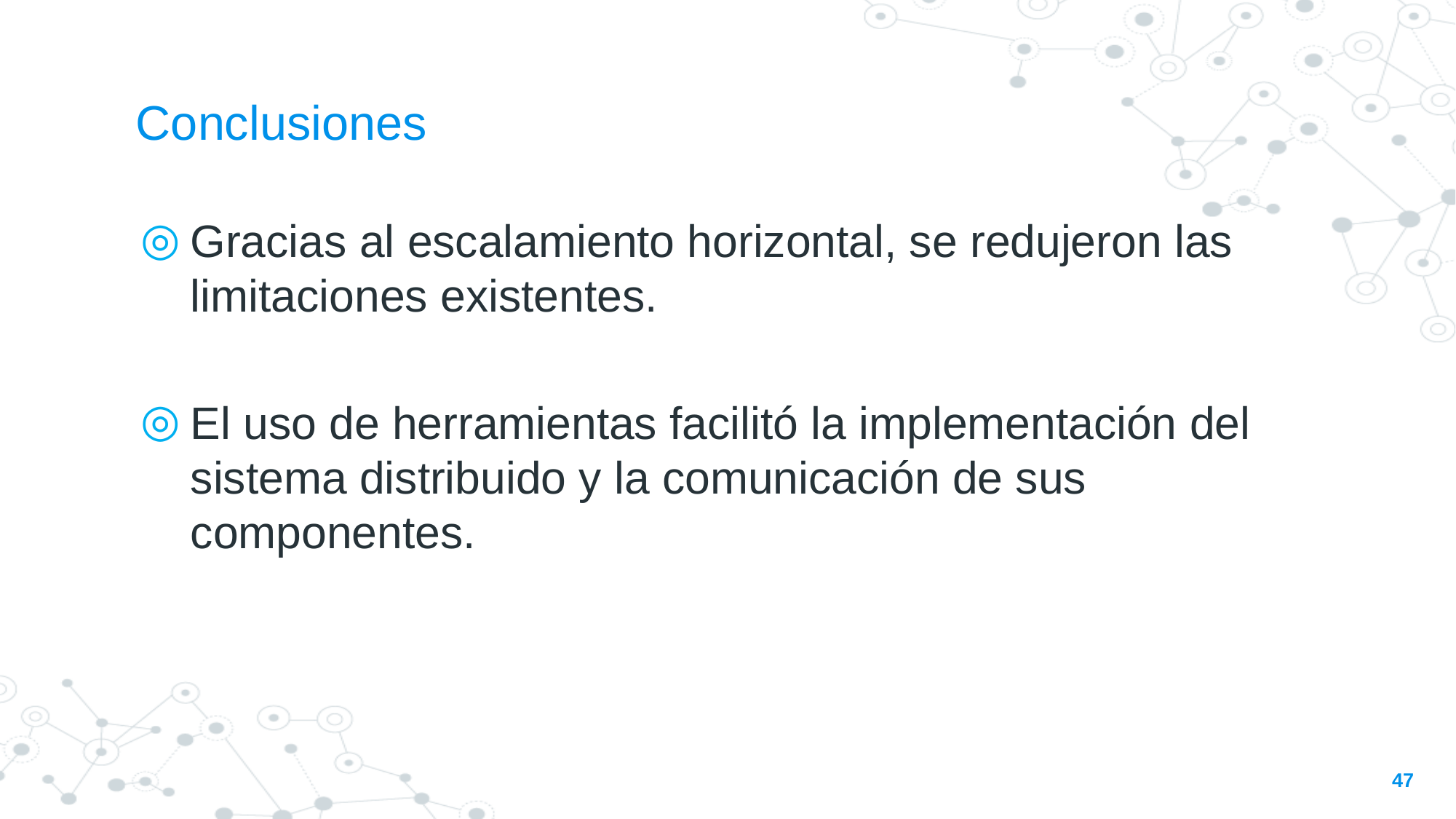

# Conclusiones
Gracias al escalamiento horizontal, se redujeron las limitaciones existentes.

El uso de herramientas facilitó la implementación del sistema distribuido y la comunicación de sus componentes.
47